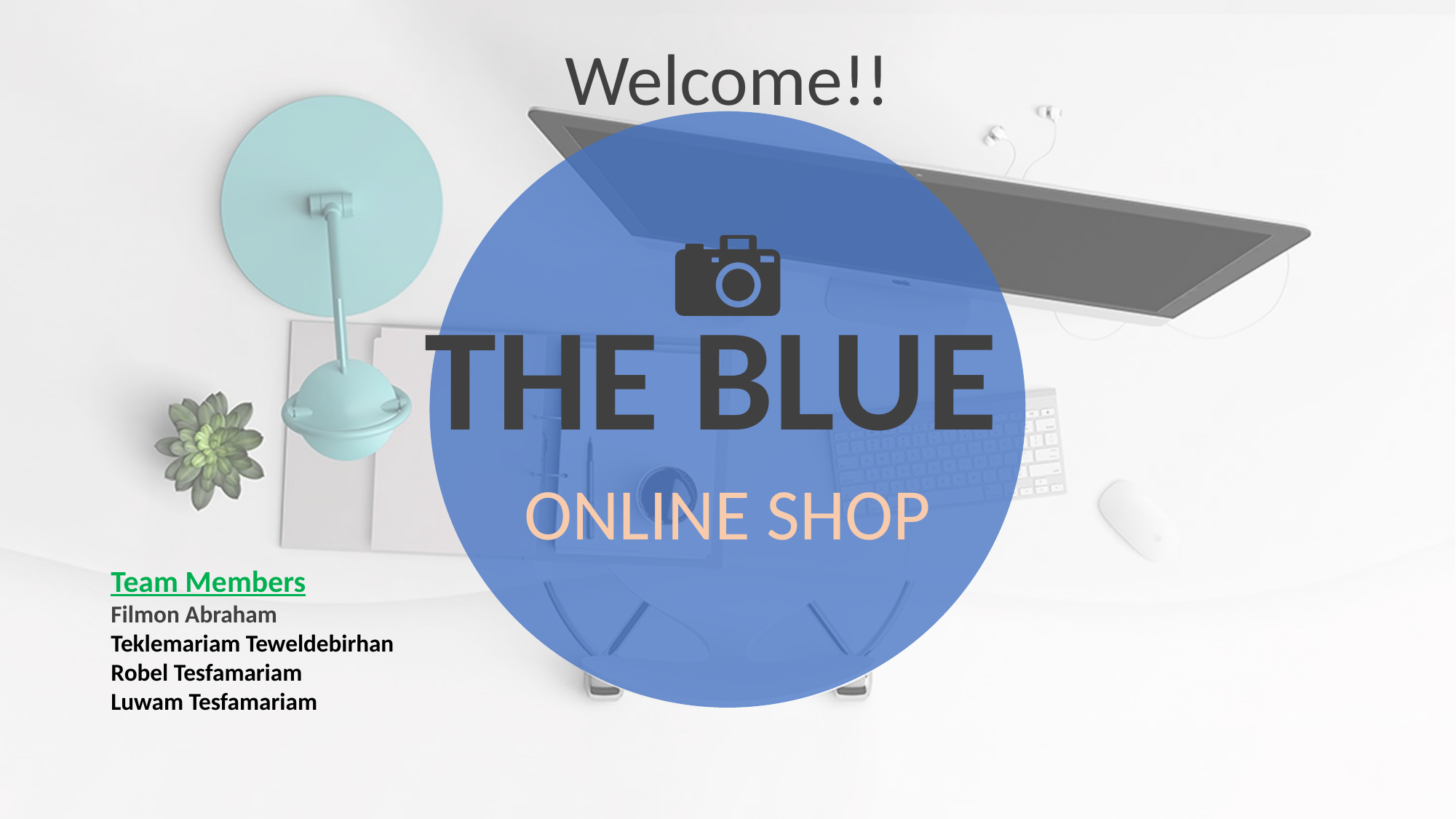

Welcome!!

THE BLUE
ONLINE SHOP

Team Members
Filmon Abraham
Teklemariam Teweldebirhan
Robel Tesfamariam
Luwam Tesfamariam